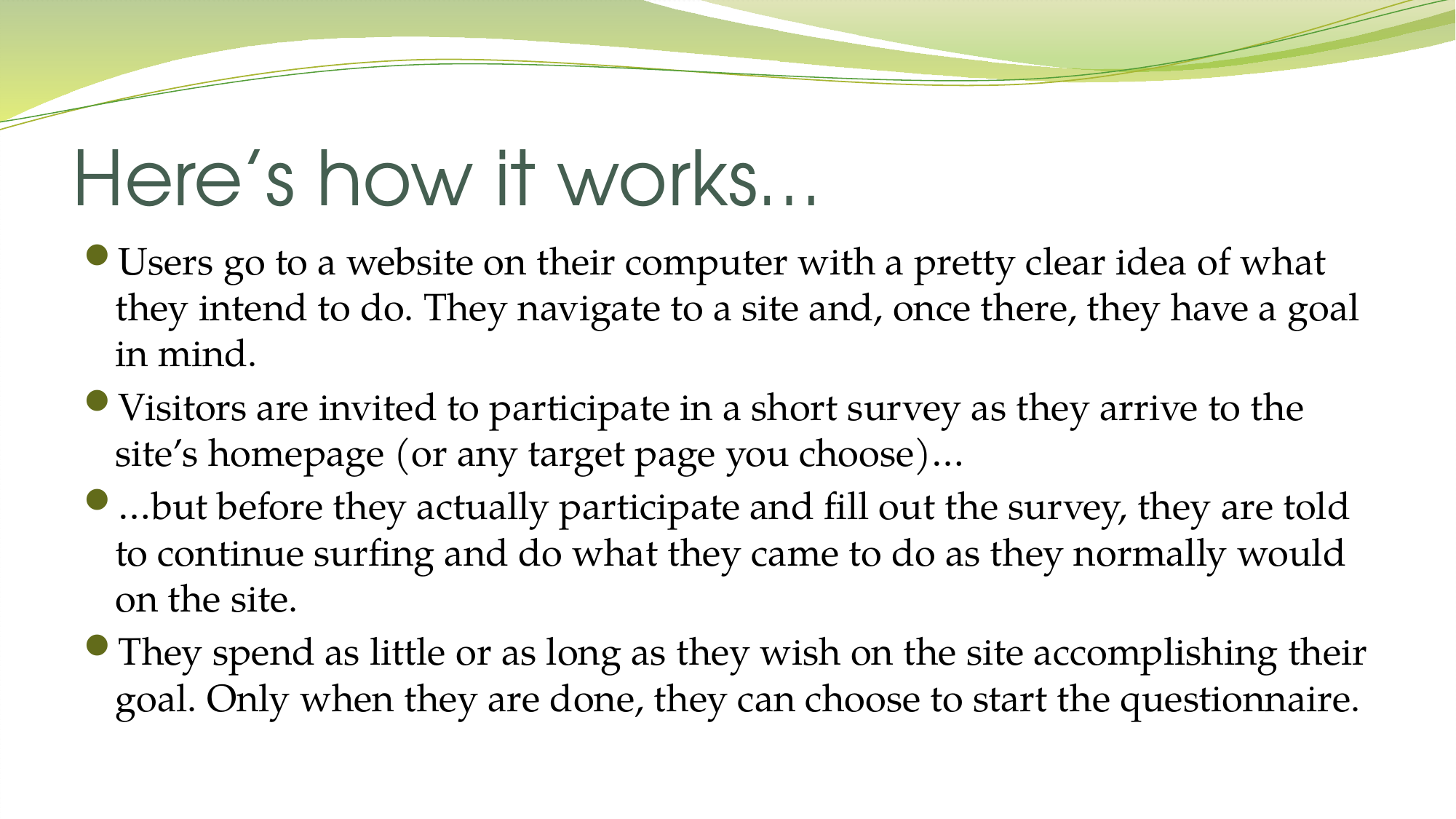

# Here’s how it works…
Users go to a website on their computer with a pretty clear idea of what they intend to do. They navigate to a site and, once there, they have a goal in mind.
Visitors are invited to participate in a short survey as they arrive to the site’s homepage (or any target page you choose)…
…but before they actually participate and fill out the survey, they are told to continue surfing and do what they came to do as they normally would on the site.
They spend as little or as long as they wish on the site accomplishing their goal. Only when they are done, they can choose to start the questionnaire.